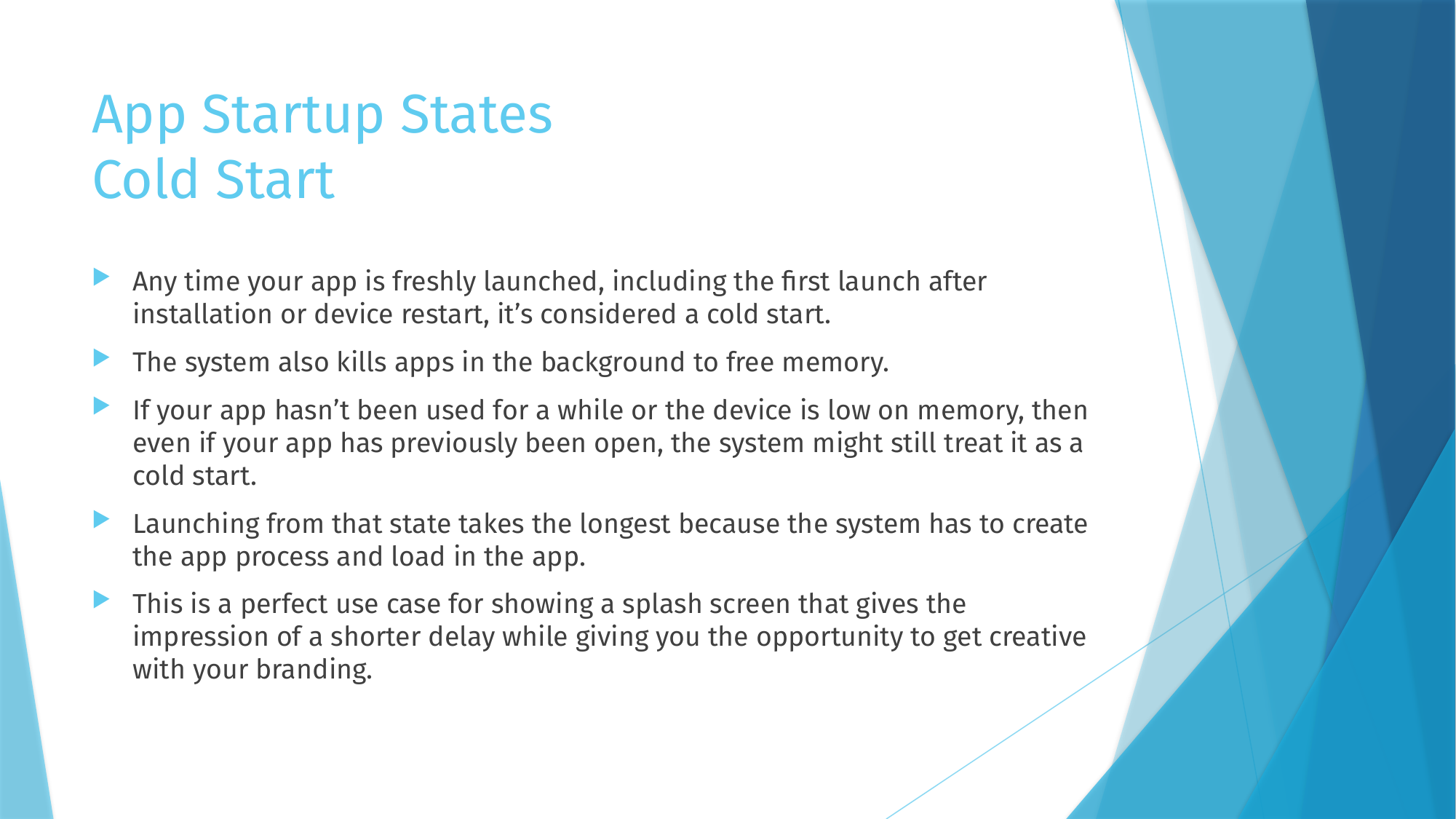

# App Startup States Cold Start
Any time your app is freshly launched, including the first launch after installation or device restart, it’s considered a cold start.
The system also kills apps in the background to free memory.
If your app hasn’t been used for a while or the device is low on memory, then even if your app has previously been open, the system might still treat it as a cold start.
Launching from that state takes the longest because the system has to create the app process and load in the app.
This is a perfect use case for showing a splash screen that gives the impression of a shorter delay while giving you the opportunity to get creative with your branding.